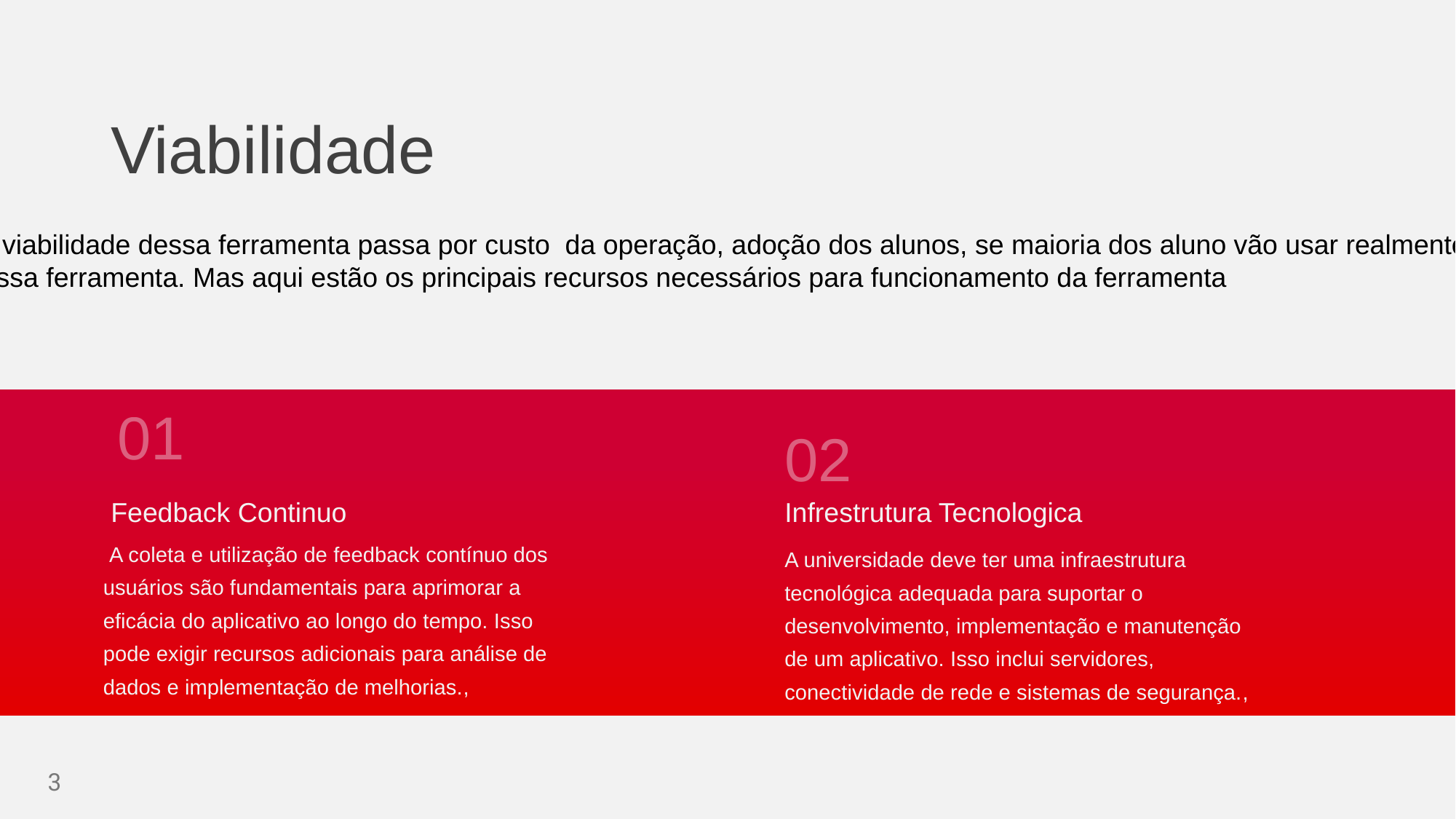

Viabilidade
A viabilidade dessa ferramenta passa por custo  da operação, adoção dos alunos, se maioria dos aluno vão usar realmente
Essa ferramenta. Mas aqui estão os principais recursos necessários para funcionamento da ferramenta

01
02
Feedback Continuo
 A coleta e utilização de feedback contínuo dos usuários são fundamentais para aprimorar a eficácia do aplicativo ao longo do tempo. Isso pode exigir recursos adicionais para análise de dados e implementação de melhorias.,
Infrestrutura Tecnologica
A universidade deve ter uma infraestrutura tecnológica adequada para suportar o desenvolvimento, implementação e manutenção de um aplicativo. Isso inclui servidores, conectividade de rede e sistemas de segurança.,